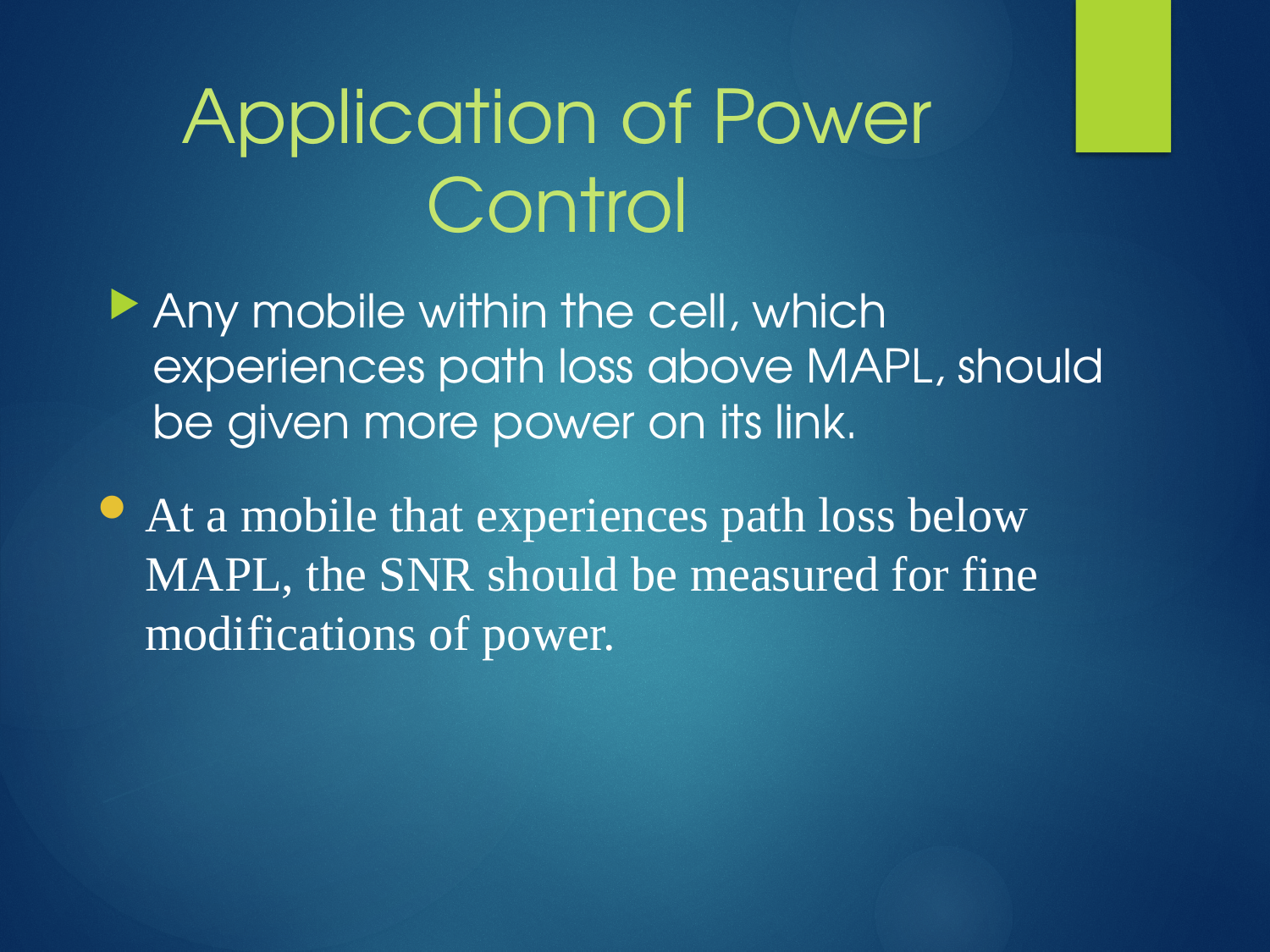

# Application of Power Control
Any mobile within the cell, which experiences path loss above MAPL, should be given more power on its link.
At a mobile that experiences path loss below MAPL, the SNR should be measured for fine modifications of power.